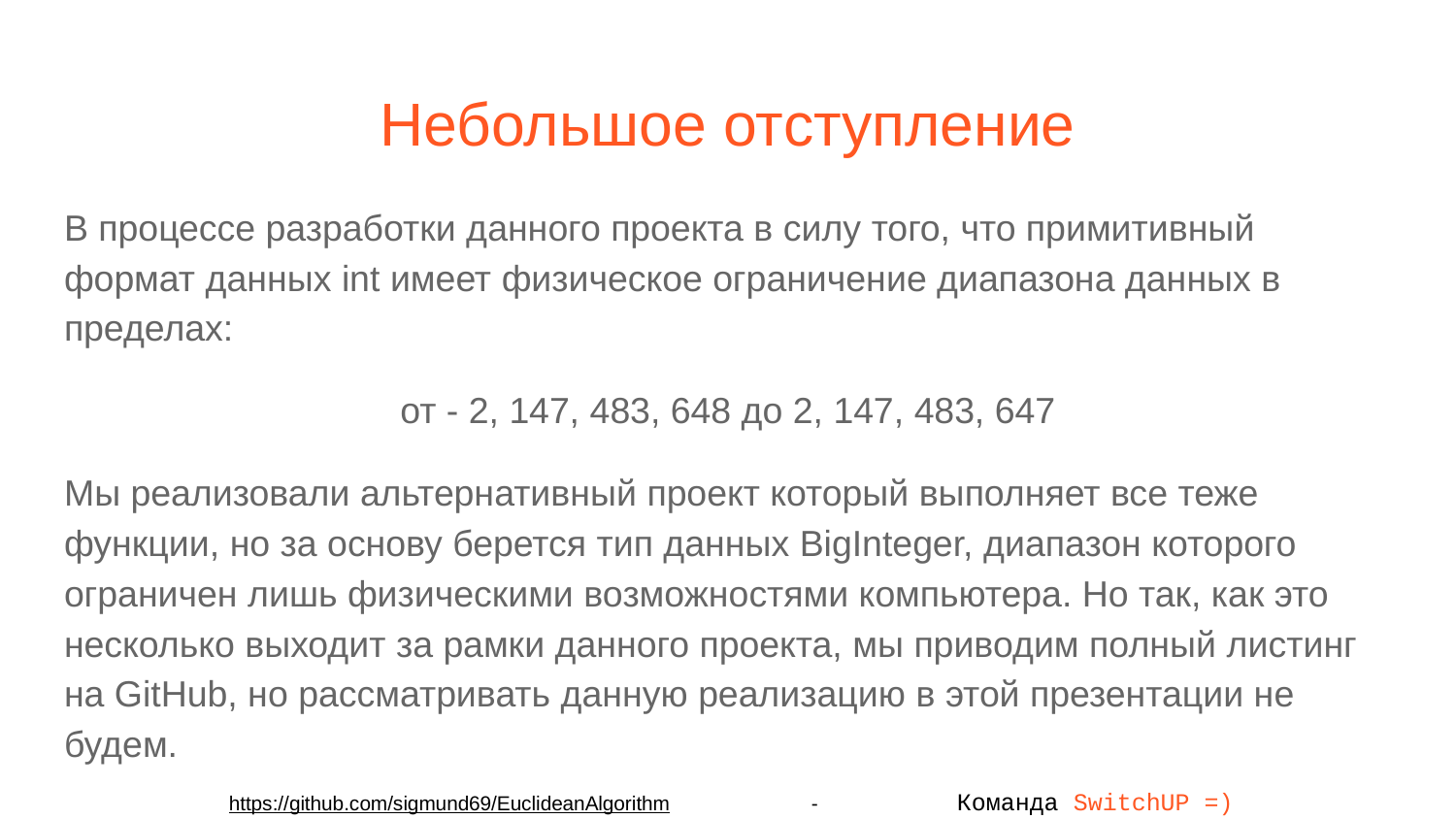

# Небольшое отступление
В процессе разработки данного проекта в силу того, что примитивный формат данных int имеет физическое ограничение диапазона данных в пределах:
от - 2, 147, 483, 648 до 2, 147, 483, 647
Мы реализовали альтернативный проект который выполняет все теже функции, но за основу берется тип данных BigInteger, диапазон которого ограничен лишь физическими возможностями компьютера. Но так, как это несколько выходит за рамки данного проекта, мы приводим полный листинг на GitHub, но рассматривать данную реализацию в этой презентации не будем.
https://github.com/sigmund69/EuclideanAlgorithm	-	Команда SwitchUP =)